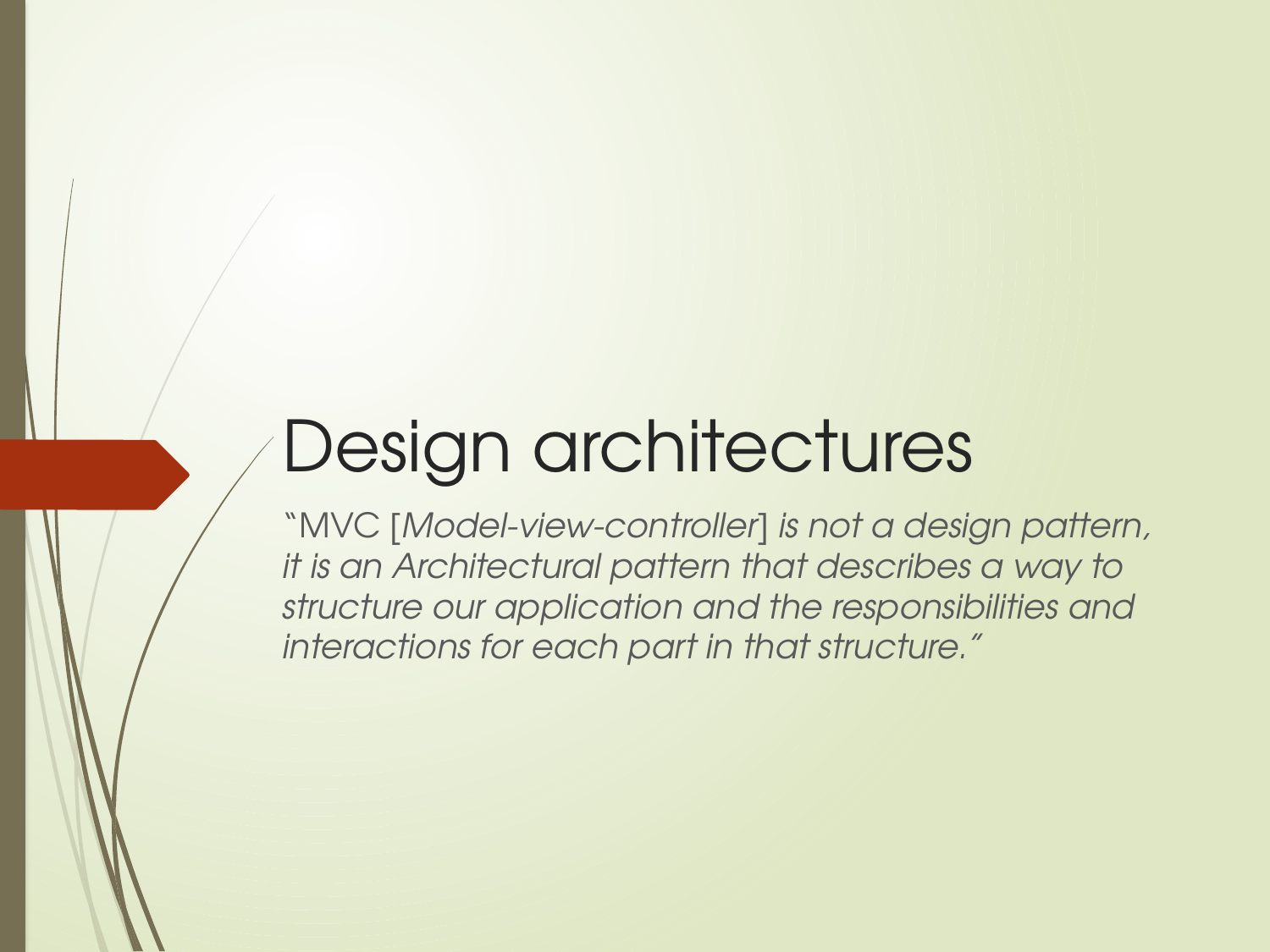

# Design architectures
“MVC [Model-view-controller] is not a design pattern, it is an Architectural pattern that describes a way to structure our application and the responsibilities and interactions for each part in that structure.”